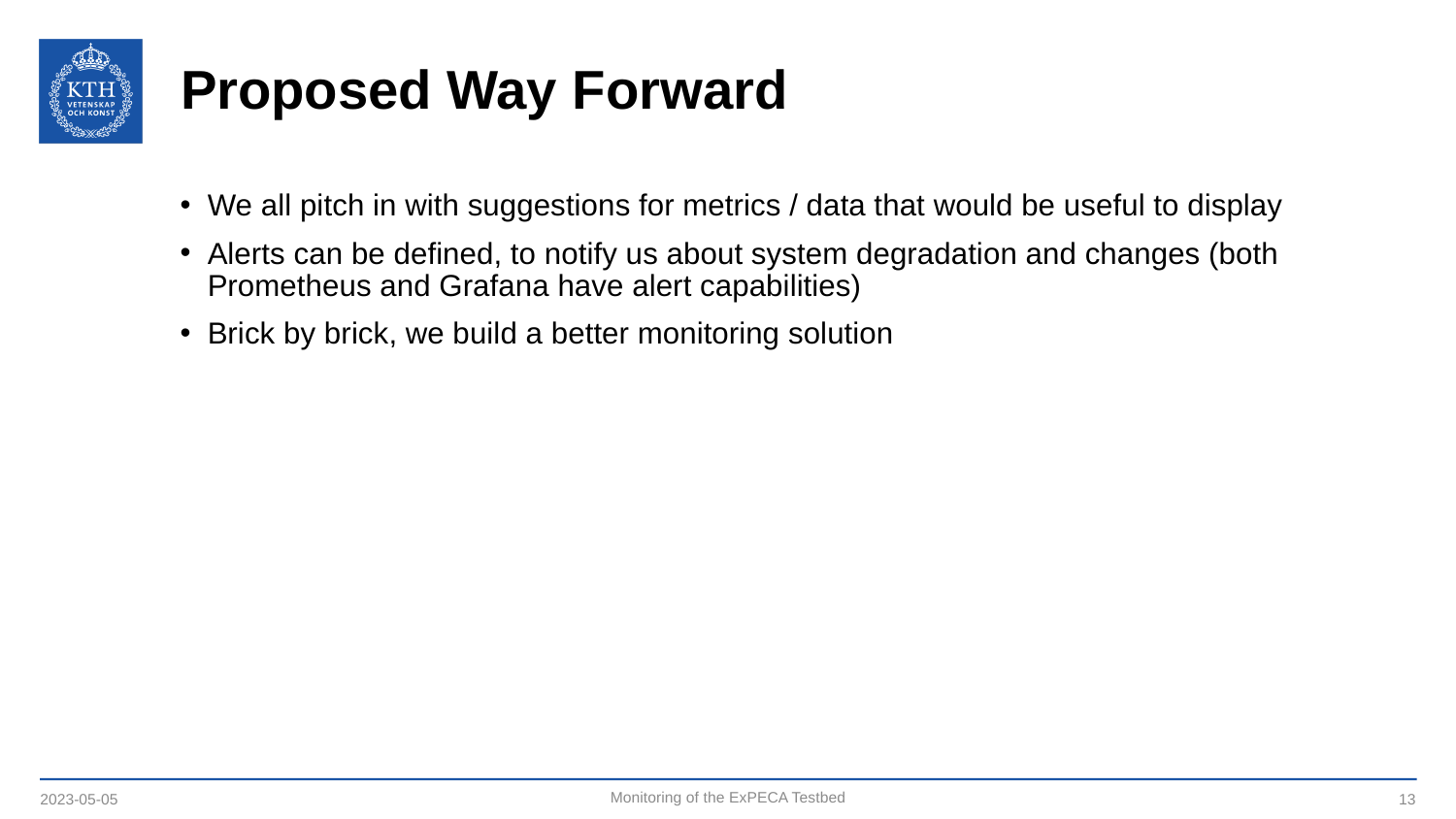

# Proposed Way Forward
We all pitch in with suggestions for metrics / data that would be useful to display
Alerts can be defined, to notify us about system degradation and changes (both Prometheus and Grafana have alert capabilities)
Brick by brick, we build a better monitoring solution

2023-05-05
Monitoring of the ExPECA Testbed

13